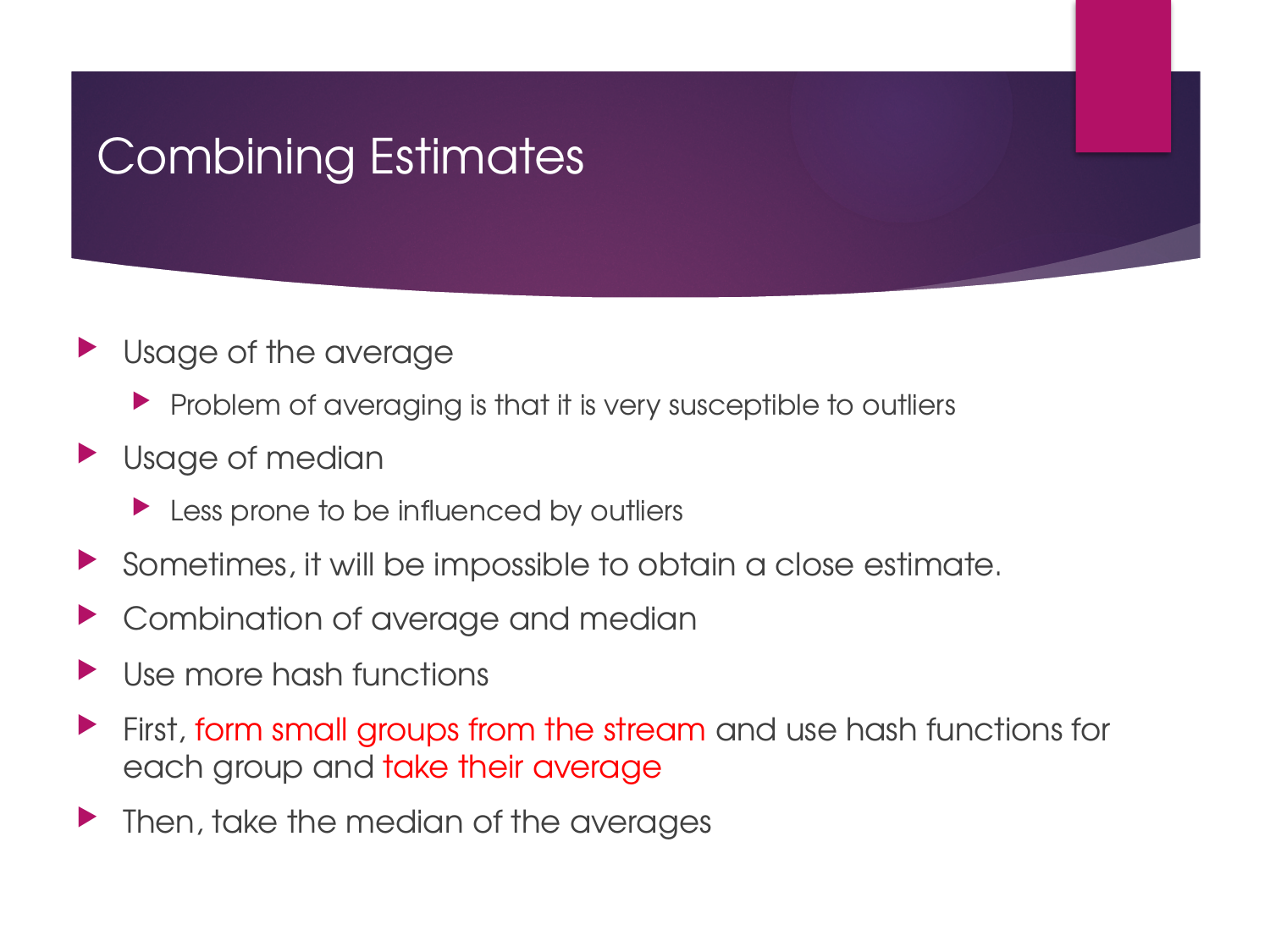

# Combining Estimates
Usage of the average
Problem of averaging is that it is very susceptible to outliers
Usage of median
Less prone to be influenced by outliers
Sometimes, it will be impossible to obtain a close estimate.
Combination of average and median
Use more hash functions
First, form small groups from the stream and use hash functions for each group and take their average
Then, take the median of the averages